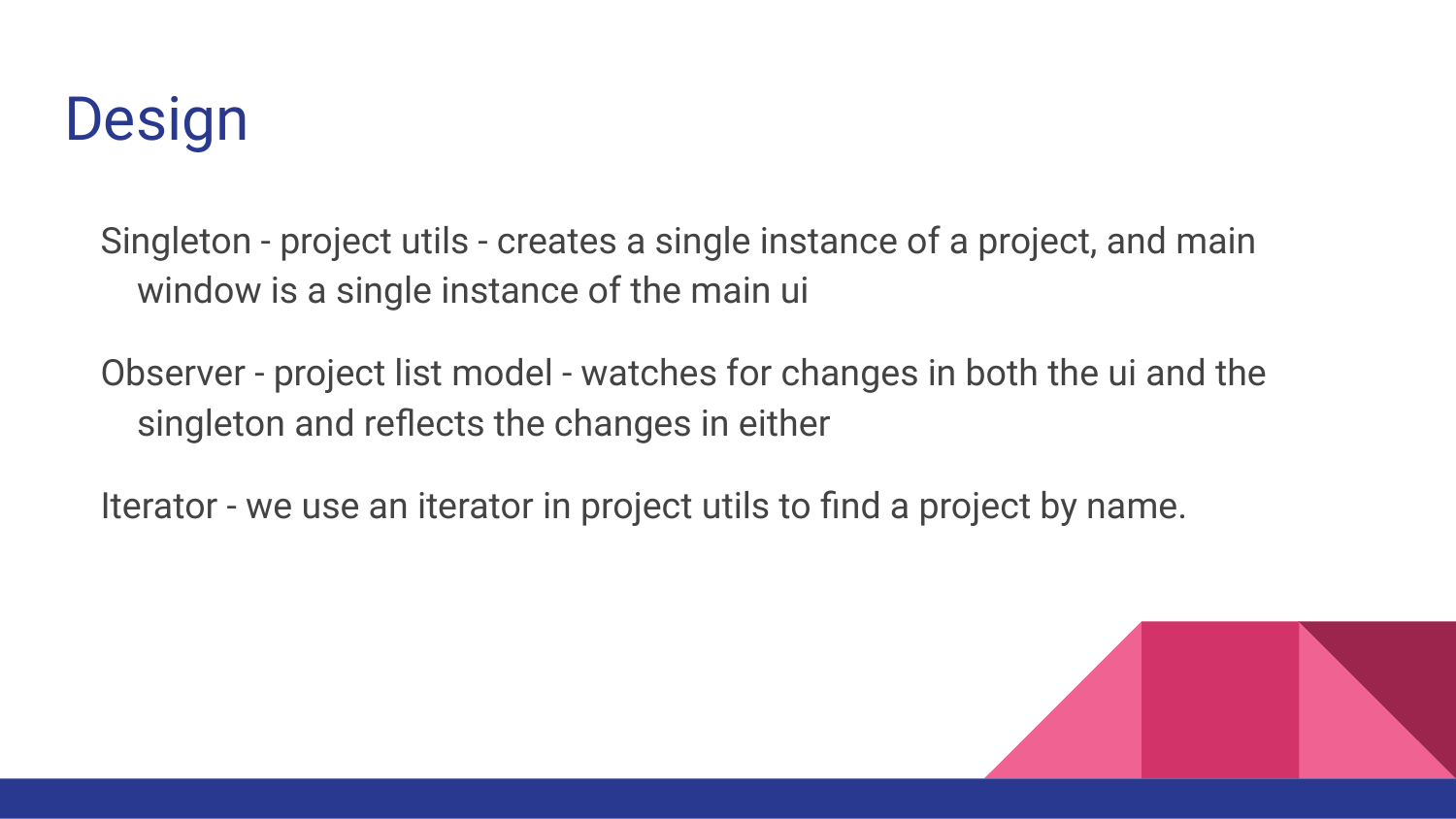

# Design
Singleton - project utils - creates a single instance of a project, and main window is a single instance of the main ui
Observer - project list model - watches for changes in both the ui and the singleton and reflects the changes in either
Iterator - we use an iterator in project utils to find a project by name.